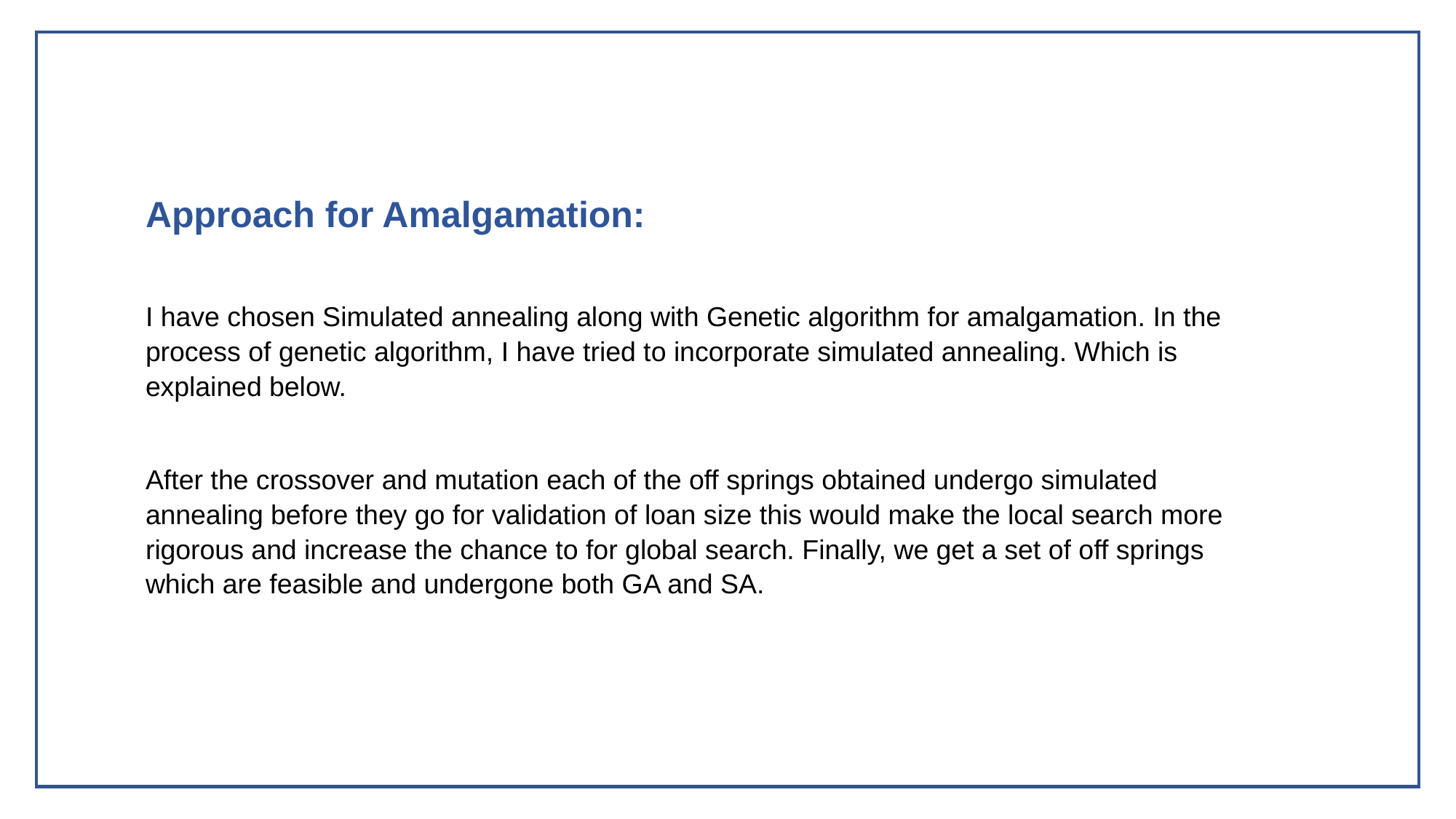

Approach for Amalgamation:

I have chosen Simulated annealing along with Genetic algorithm for amalgamation. In the process of genetic algorithm, I have tried to incorporate simulated annealing. Which is explained below.

After the crossover and mutation each of the off springs obtained undergo simulated annealing before they go for validation of loan size this would make the local search more rigorous and increase the chance to for global search. Finally, we get a set of off springs which are feasible and undergone both GA and SA.